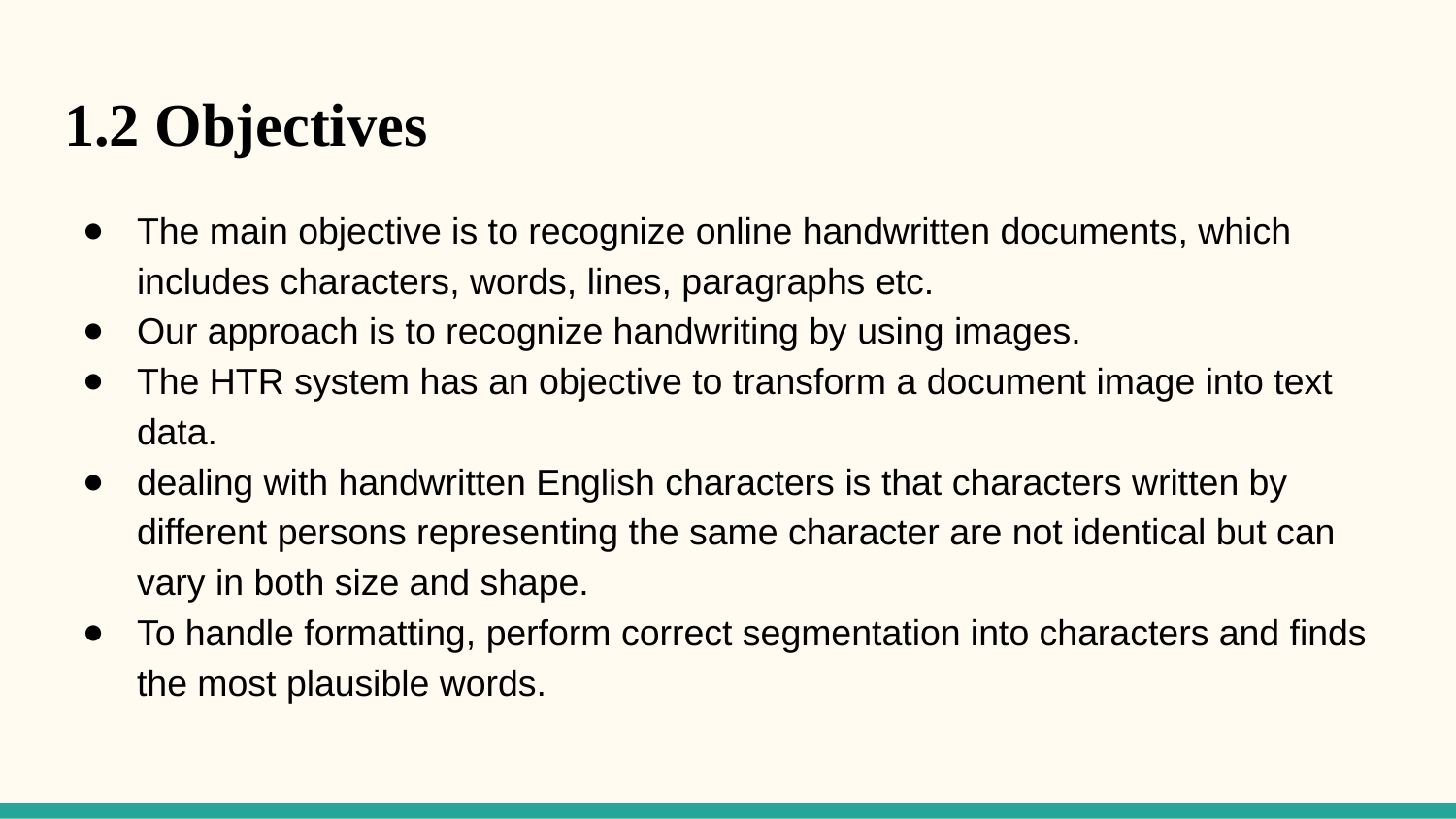

# 1.2 Objectives
The main objective is to recognize online handwritten documents, which includes characters, words, lines, paragraphs etc.
Our approach is to recognize handwriting by using images.
The HTR system has an objective to transform a document image into text data.
dealing with handwritten English characters is that characters written by different persons representing the same character are not identical but can vary in both size and shape.
To handle formatting, perform correct segmentation into characters and finds the most plausible words.